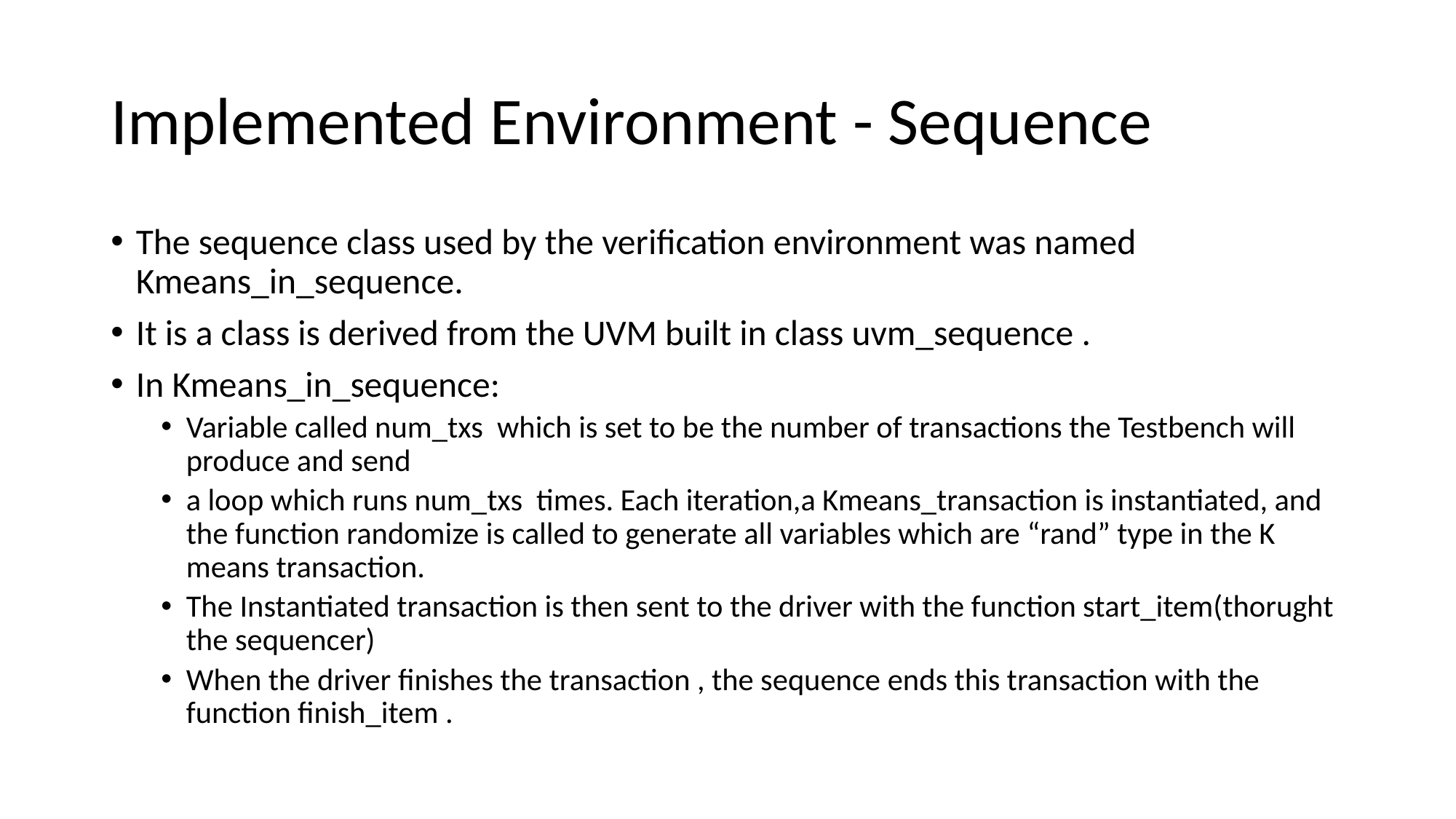

# Implemented Environment - Sequence
The sequence class used by the verification environment was named Kmeans_in_sequence.
It is a class is derived from the UVM built in class uvm_sequence .
In Kmeans_in_sequence:
Variable called num_txs  which is set to be the number of transactions the Testbench will produce and send
a loop which runs num_txs  times. Each iteration,a Kmeans_transaction is instantiated, and the function randomize is called to generate all variables which are “rand” type in the K means transaction.
The Instantiated transaction is then sent to the driver with the function start_item(thorught the sequencer)
When the driver finishes the transaction , the sequence ends this transaction with the function finish_item .